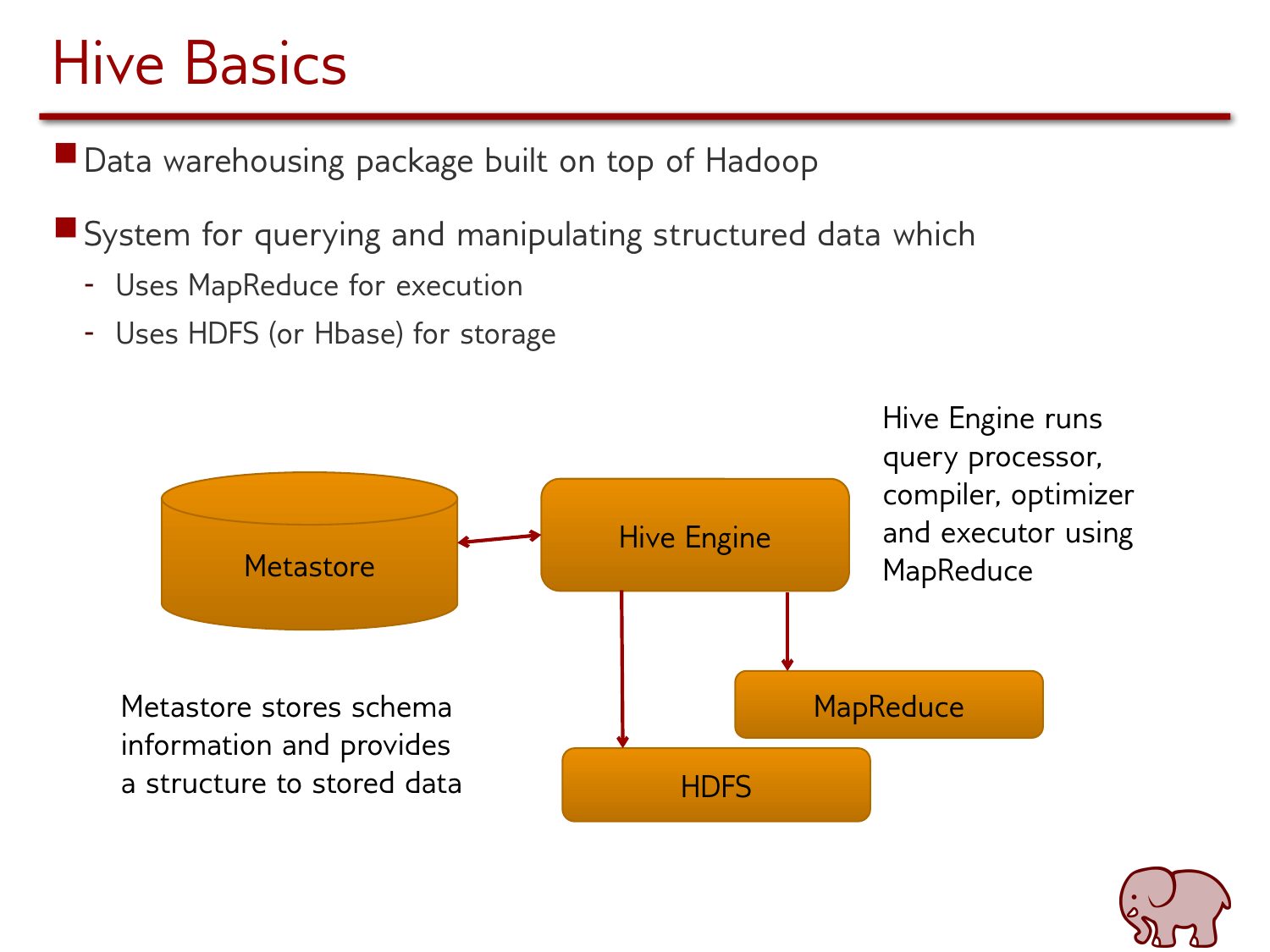

# Hive Basics
Data warehousing package built on top of Hadoop
System for querying and manipulating structured data which
Uses MapReduce for execution
Uses HDFS (or Hbase) for storage

Hive Engine runs query processor, compiler, optimizer and executor using MapReduce
Metastore
Hive Engine
MapReduce
Metastore stores schema
information and provides
a structure to stored data
HDFS